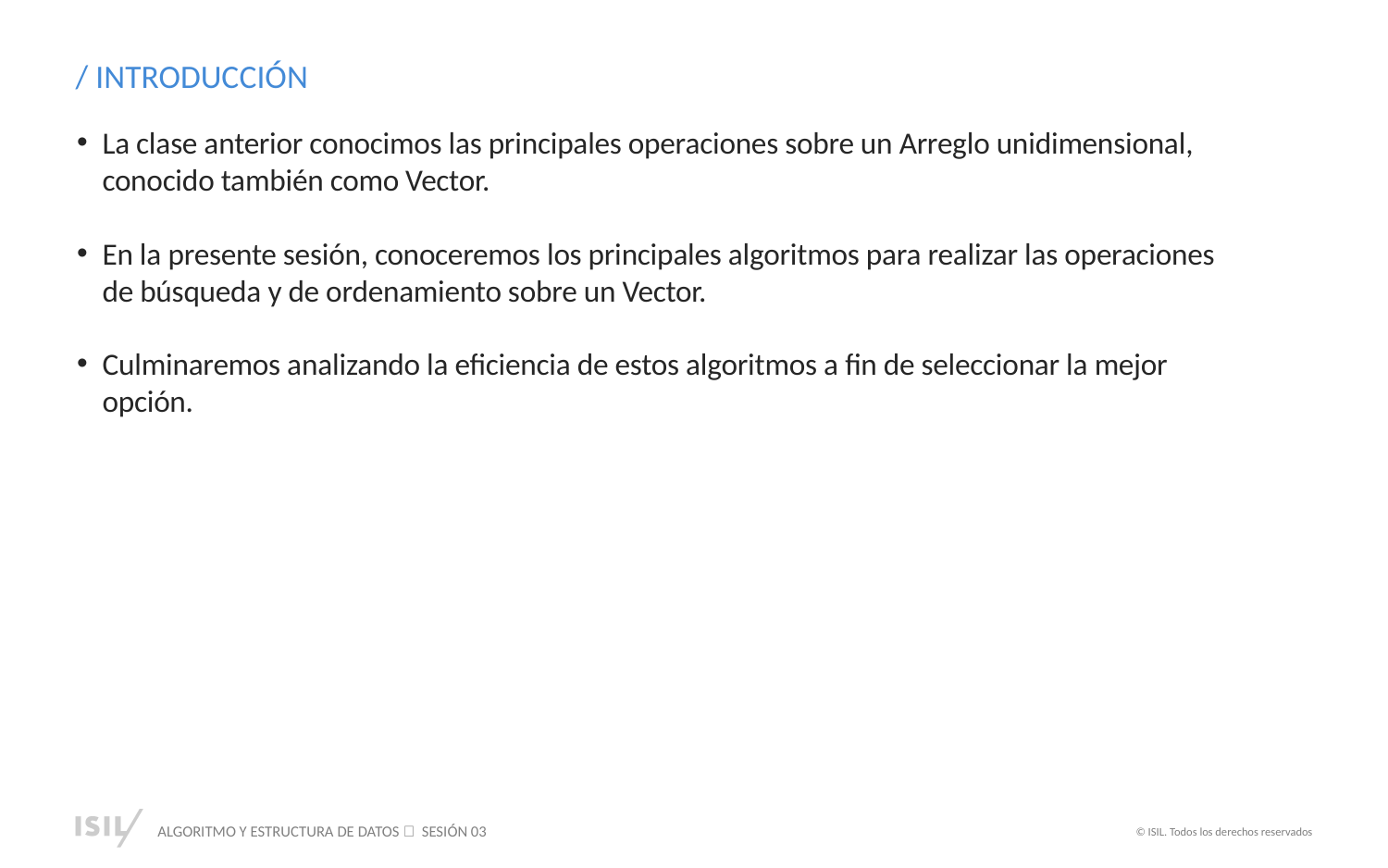

/ INTRODUCCIÓN
La clase anterior conocimos las principales operaciones sobre un Arreglo unidimensional, conocido también como Vector.
En la presente sesión, conoceremos los principales algoritmos para realizar las operaciones de búsqueda y de ordenamiento sobre un Vector.

Culminaremos analizando la eficiencia de estos algoritmos a fin de seleccionar la mejor opción.